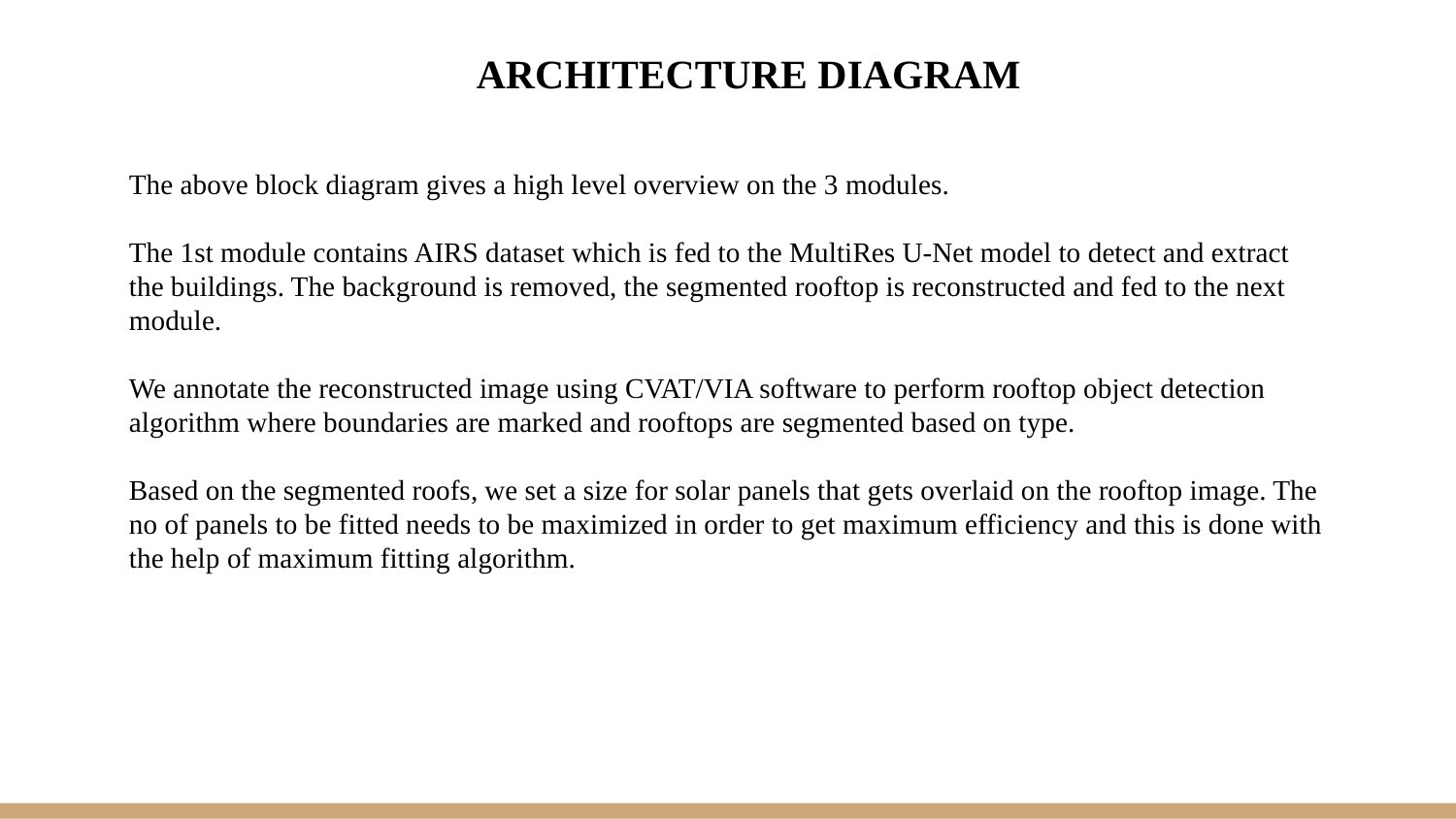

ARCHITECTURE DIAGRAM
The above block diagram gives a high level overview on the 3 modules.

The 1st module contains AIRS dataset which is fed to the MultiRes U-Net model to detect and extract the buildings. The background is removed, the segmented rooftop is reconstructed and fed to the next module.

We annotate the reconstructed image using CVAT/VIA software to perform rooftop object detection algorithm where boundaries are marked and rooftops are segmented based on type.

Based on the segmented roofs, we set a size for solar panels that gets overlaid on the rooftop image. The no of panels to be fitted needs to be maximized in order to get maximum efficiency and this is done with the help of maximum fitting algorithm.